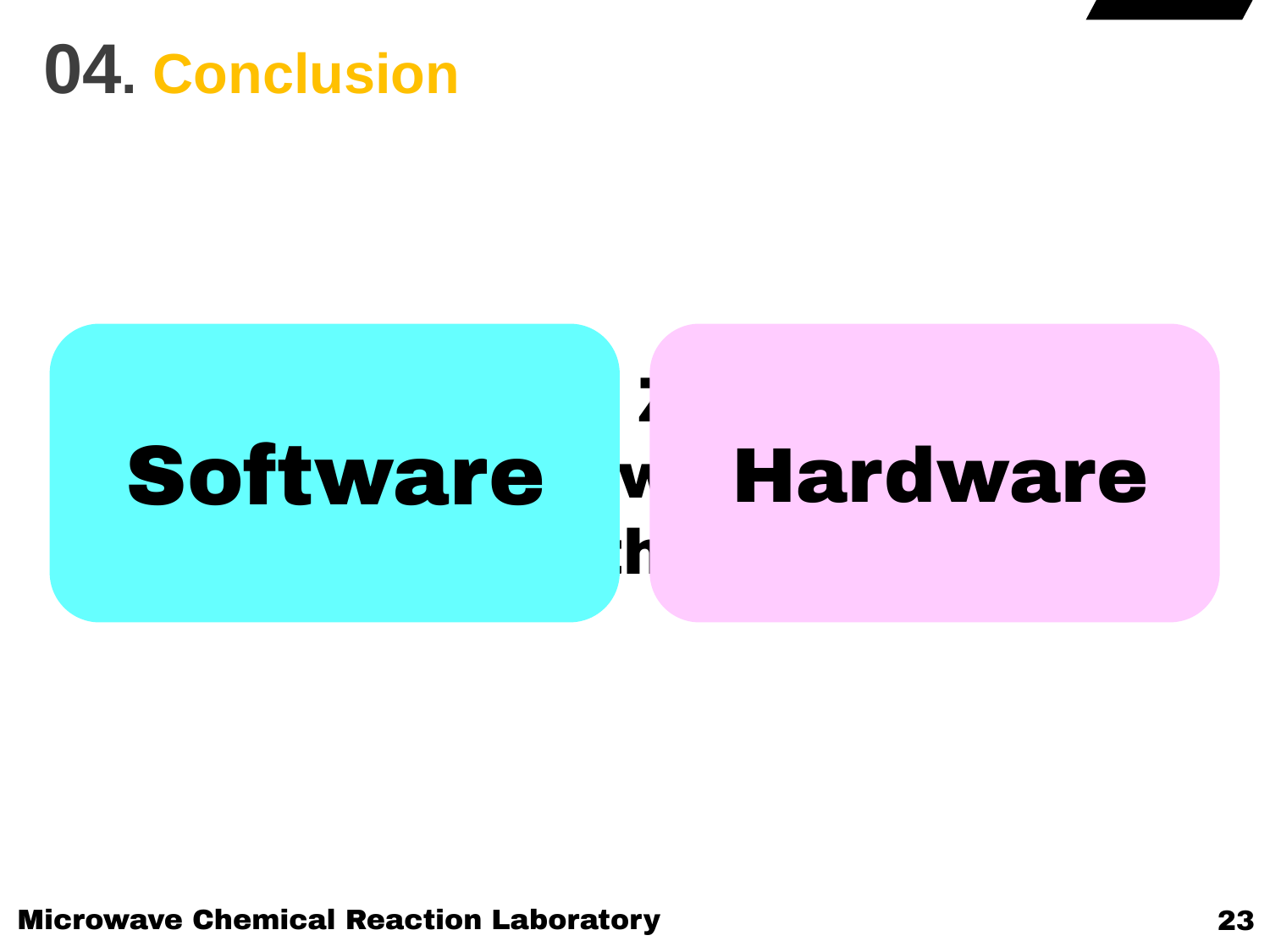

04. Conclusion

Software

Hardware
 PID control by Ziegler-Nichols tuning method was successful
to control the flow rate
23